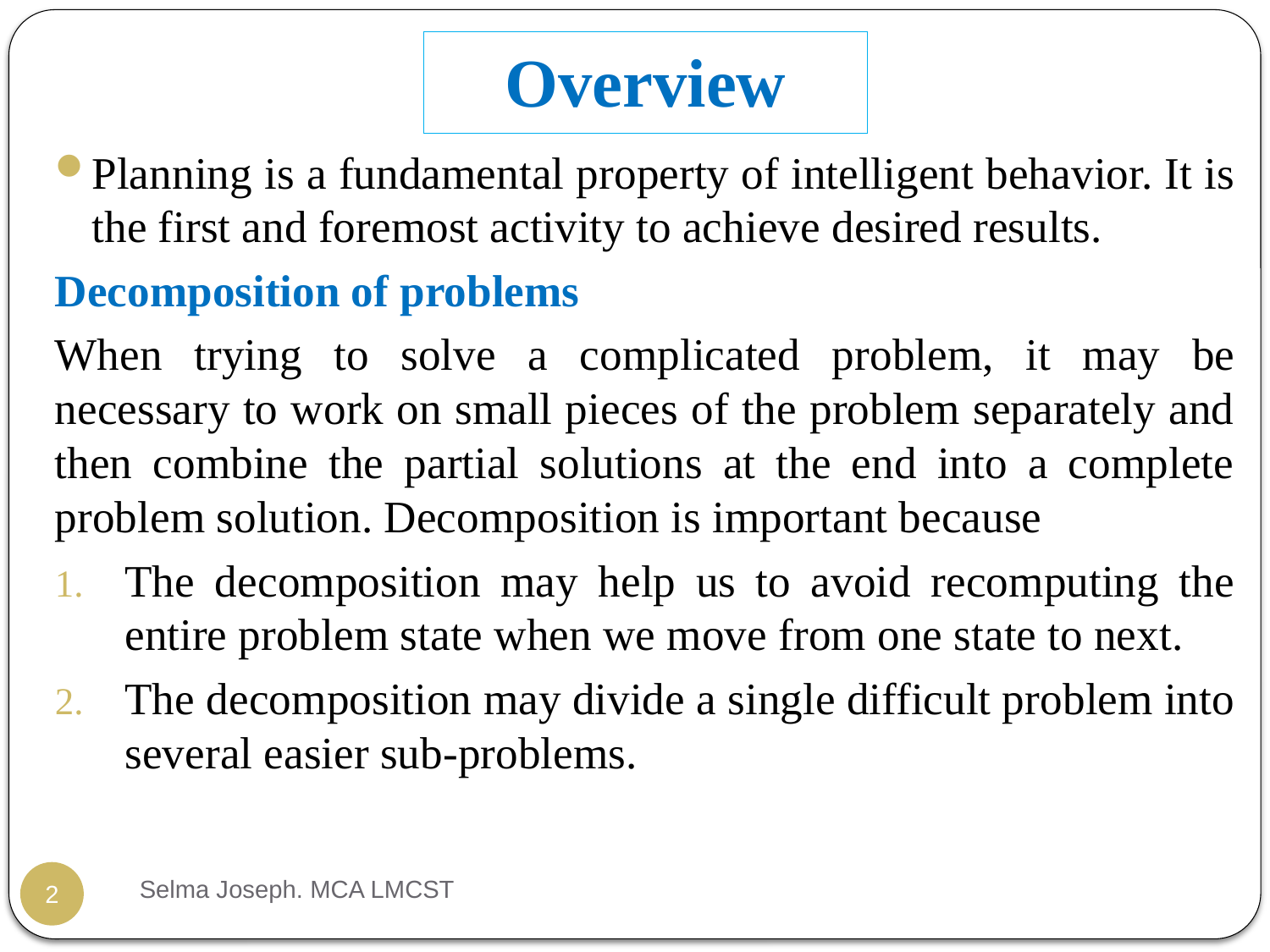

# Overview
Planning is a fundamental property of intelligent behavior. It is the first and foremost activity to achieve desired results.
Decomposition of problems
When trying to solve a complicated problem, it may be necessary to work on small pieces of the problem separately and then combine the partial solutions at the end into a complete problem solution. Decomposition is important because
The decomposition may help us to avoid recomputing the entire problem state when we move from one state to next.
The decomposition may divide a single difficult problem into several easier sub-problems.
Selma Joseph. MCA LMCST
2